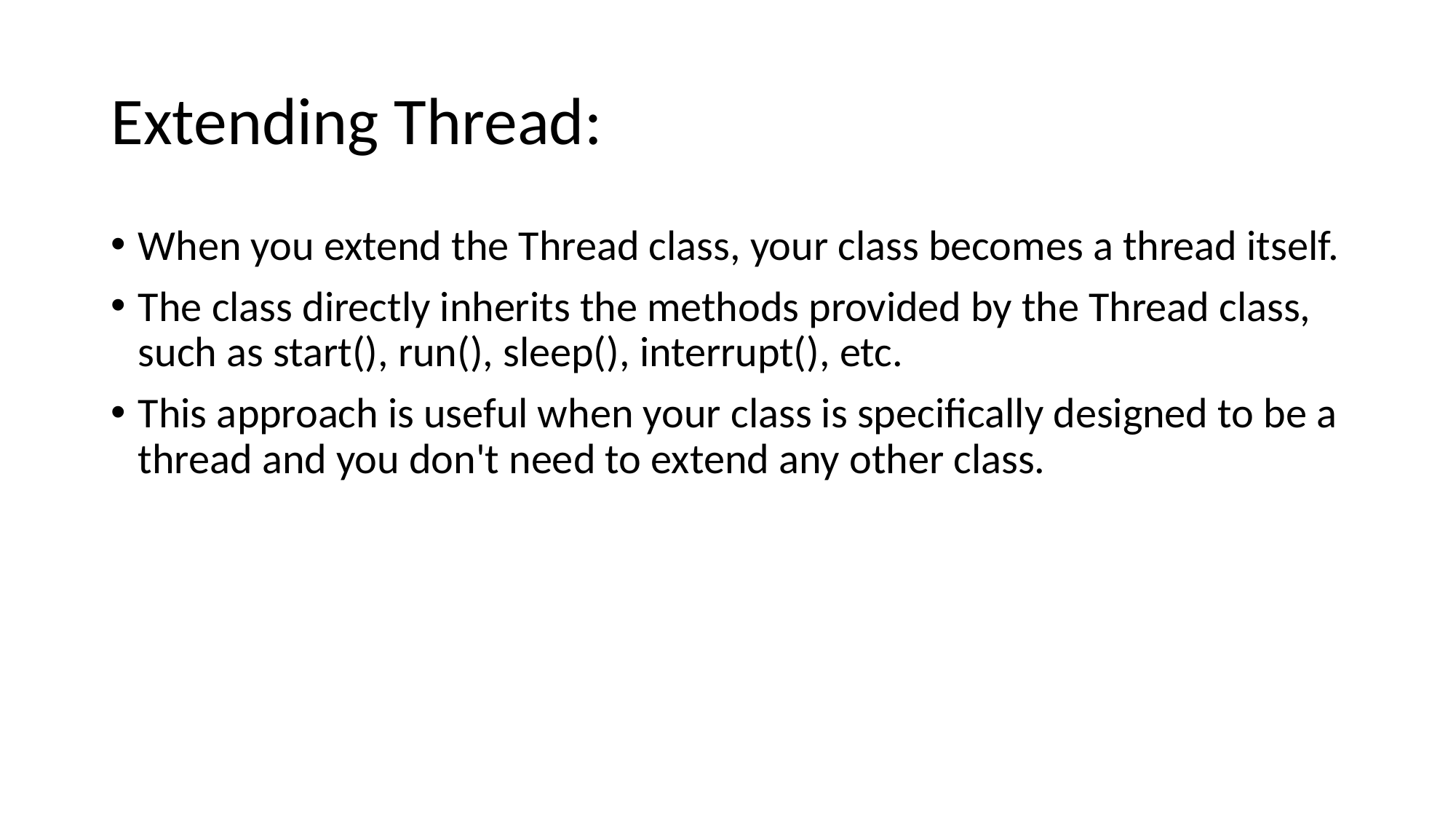

# Extending Thread:
When you extend the Thread class, your class becomes a thread itself.
The class directly inherits the methods provided by the Thread class, such as start(), run(), sleep(), interrupt(), etc.
This approach is useful when your class is specifically designed to be a thread and you don't need to extend any other class.